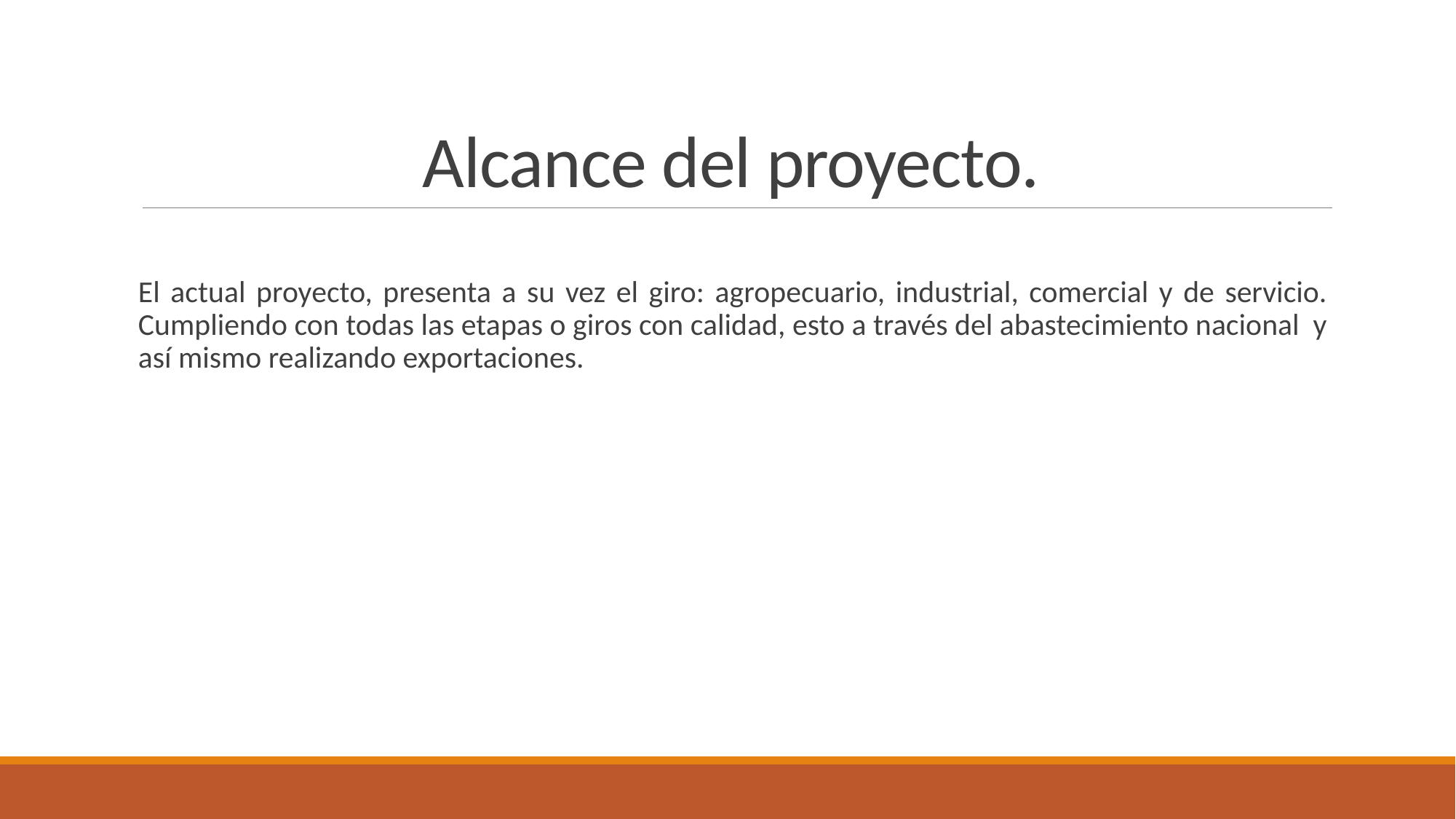

# Alcance del proyecto.
El actual proyecto, presenta a su vez el giro: agropecuario, industrial, comercial y de servicio. Cumpliendo con todas las etapas o giros con calidad, esto a través del abastecimiento nacional  y así mismo realizando exportaciones.